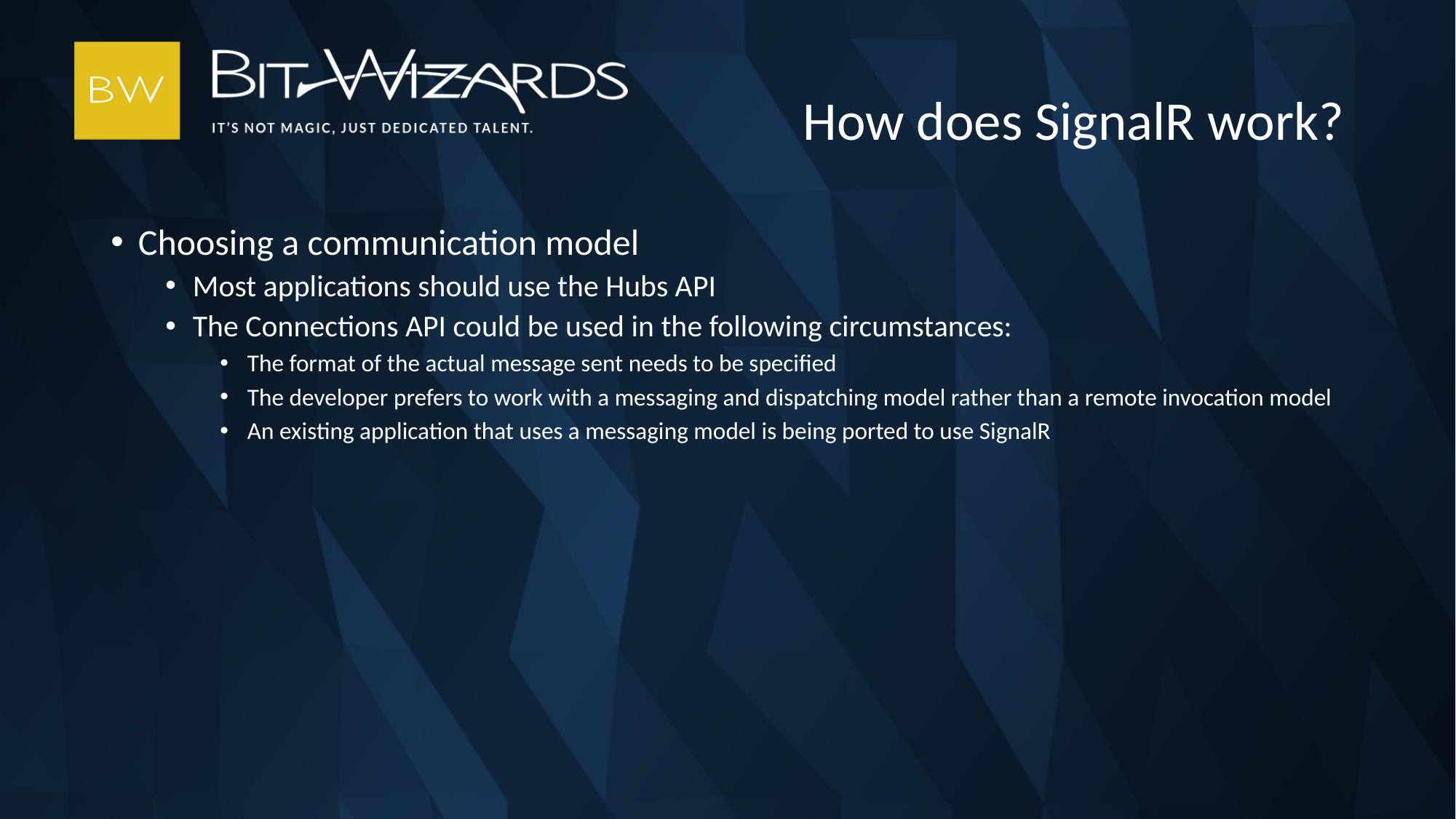

# How does SignalR work?
Choosing a communication model
Most applications should use the Hubs API
The Connections API could be used in the following circumstances:
The format of the actual message sent needs to be specified
The developer prefers to work with a messaging and dispatching model rather than a remote invocation model
An existing application that uses a messaging model is being ported to use SignalR